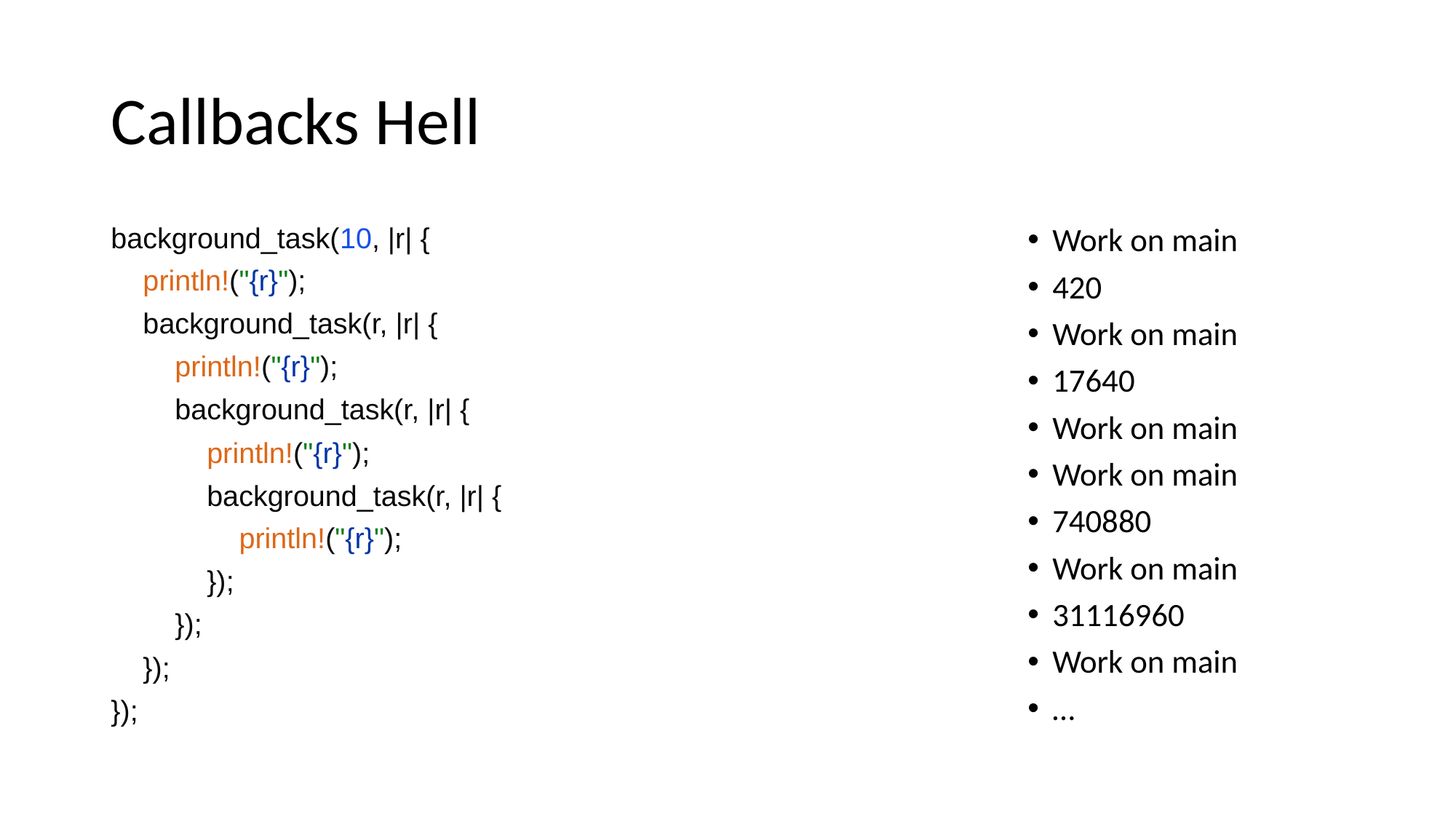

# Callbacks Hell
background_task(10, |r| {
    println!("{r}");
    background_task(r, |r| {
        println!("{r}");
        background_task(r, |r| {
            println!("{r}");
            background_task(r, |r| {
                println!("{r}");
            });
        });
    });
});
Work on main
420
Work on main
17640
Work on main
Work on main
740880
Work on main
31116960
Work on main
…